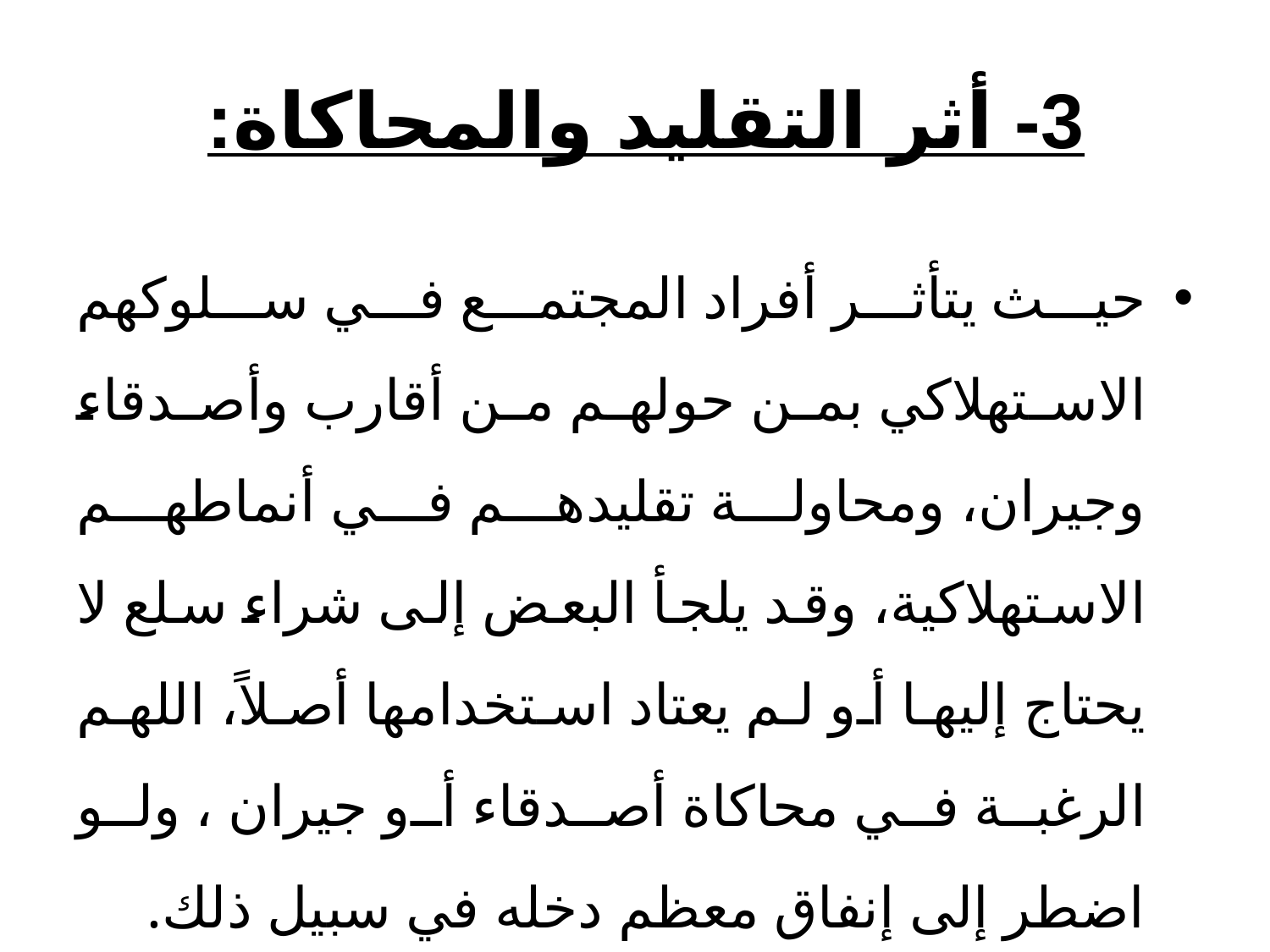

# 3- أثر التقليد والمحاكاة:
حيث يتأثر أفراد المجتمع في سلوكهم الاستهلاكي بمن حولهم من أقارب وأصدقاء وجيران، ومحاولة تقليدهم في أنماطهم الاستهلاكية، وقد يلجأ البعض إلى شراء سلع لا يحتاج إليها أو لم يعتاد استخدامها أصلاً، اللهم الرغبة في محاكاة أصدقاء أو جيران ، ولو اضطر إلى إنفاق معظم دخله في سبيل ذلك.